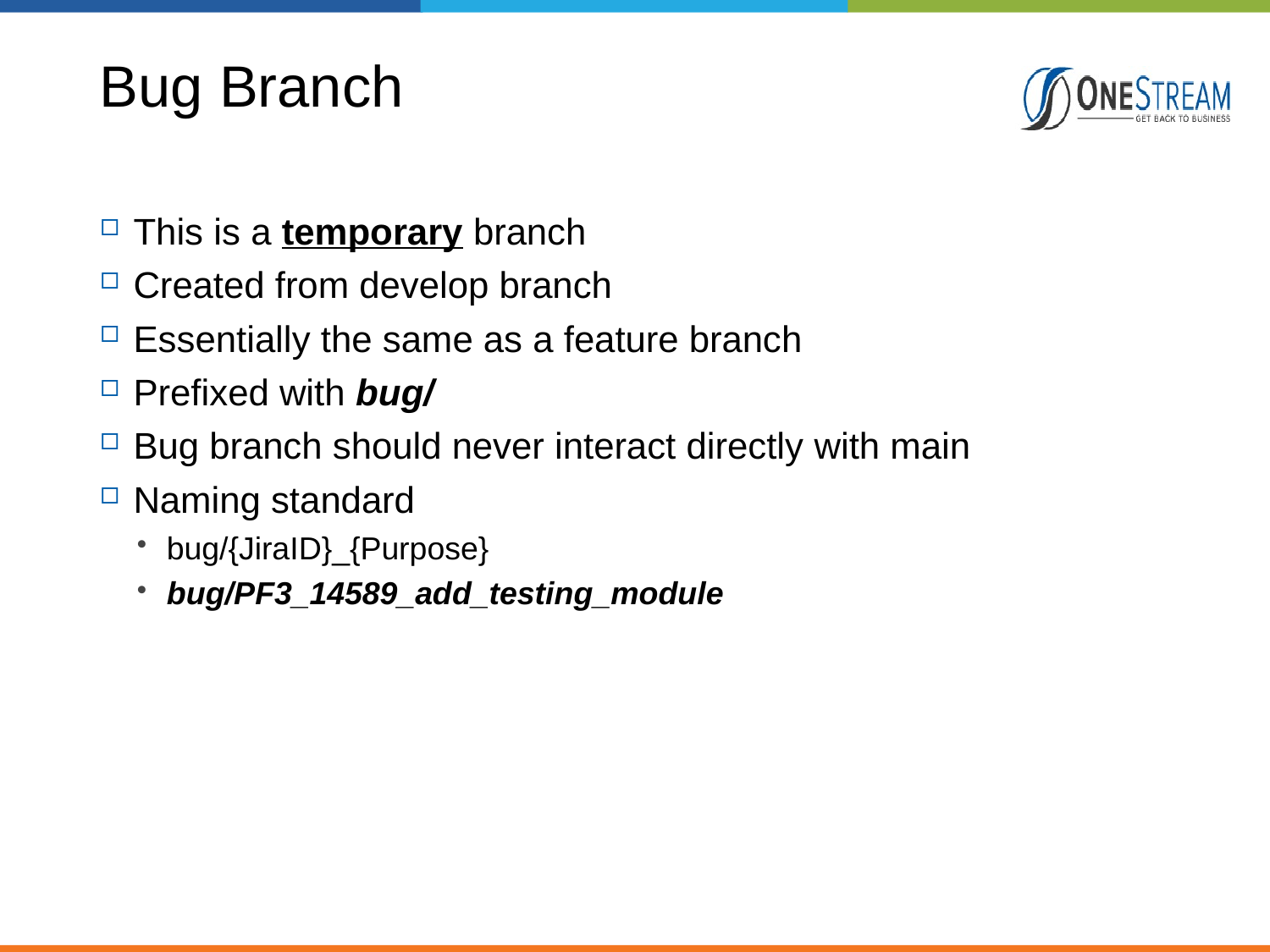

# Bug Branch
This is a temporary branch
Created from develop branch
Essentially the same as a feature branch
Prefixed with bug/
Bug branch should never interact directly with main
Naming standard
bug/{JiraID}_{Purpose}
bug/PF3_14589_add_testing_module